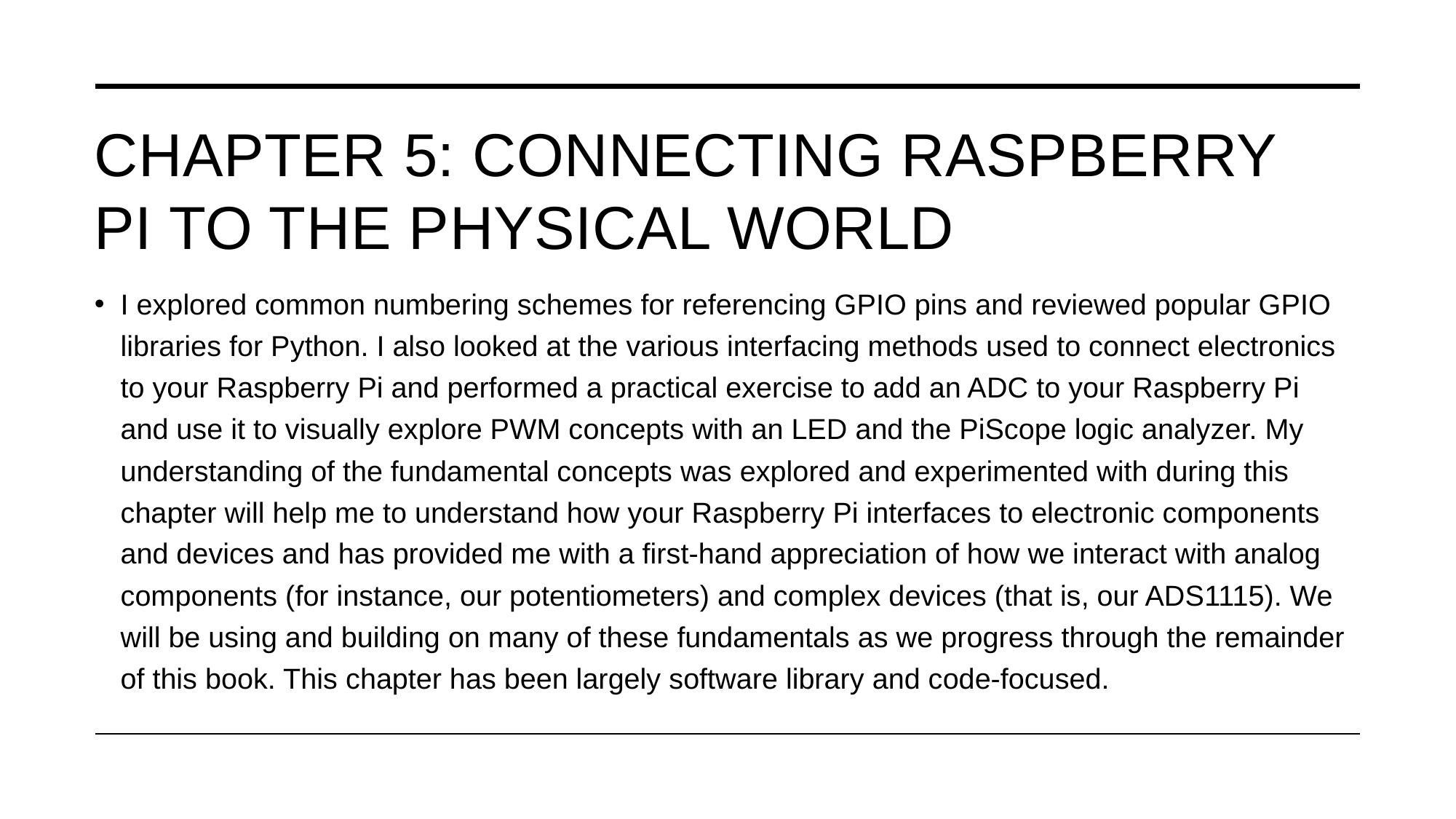

# Chapter 5: connecting raspberry pi to the Physical World
I explored common numbering schemes for referencing GPIO pins and reviewed popular GPIO libraries for Python. I also looked at the various interfacing methods used to connect electronics to your Raspberry Pi and performed a practical exercise to add an ADC to your Raspberry Pi and use it to visually explore PWM concepts with an LED and the PiScope logic analyzer. My understanding of the fundamental concepts was explored and experimented with during this chapter will help me to understand how your Raspberry Pi interfaces to electronic components and devices and has provided me with a first-hand appreciation of how we interact with analog components (for instance, our potentiometers) and complex devices (that is, our ADS1115). We will be using and building on many of these fundamentals as we progress through the remainder of this book. This chapter has been largely software library and code-focused.